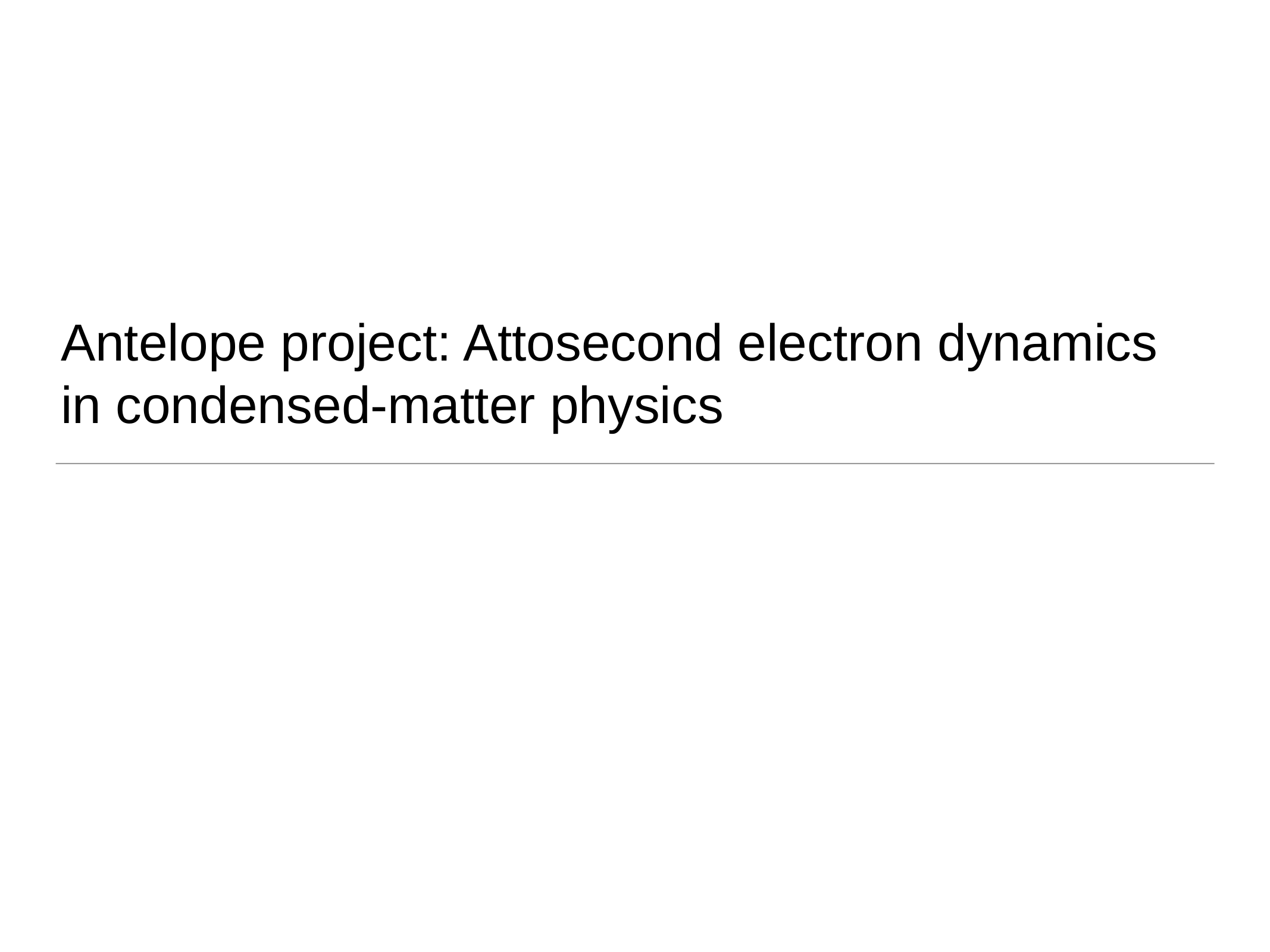

# Antelope project: Attosecond electron dynamics in condensed-matter physics